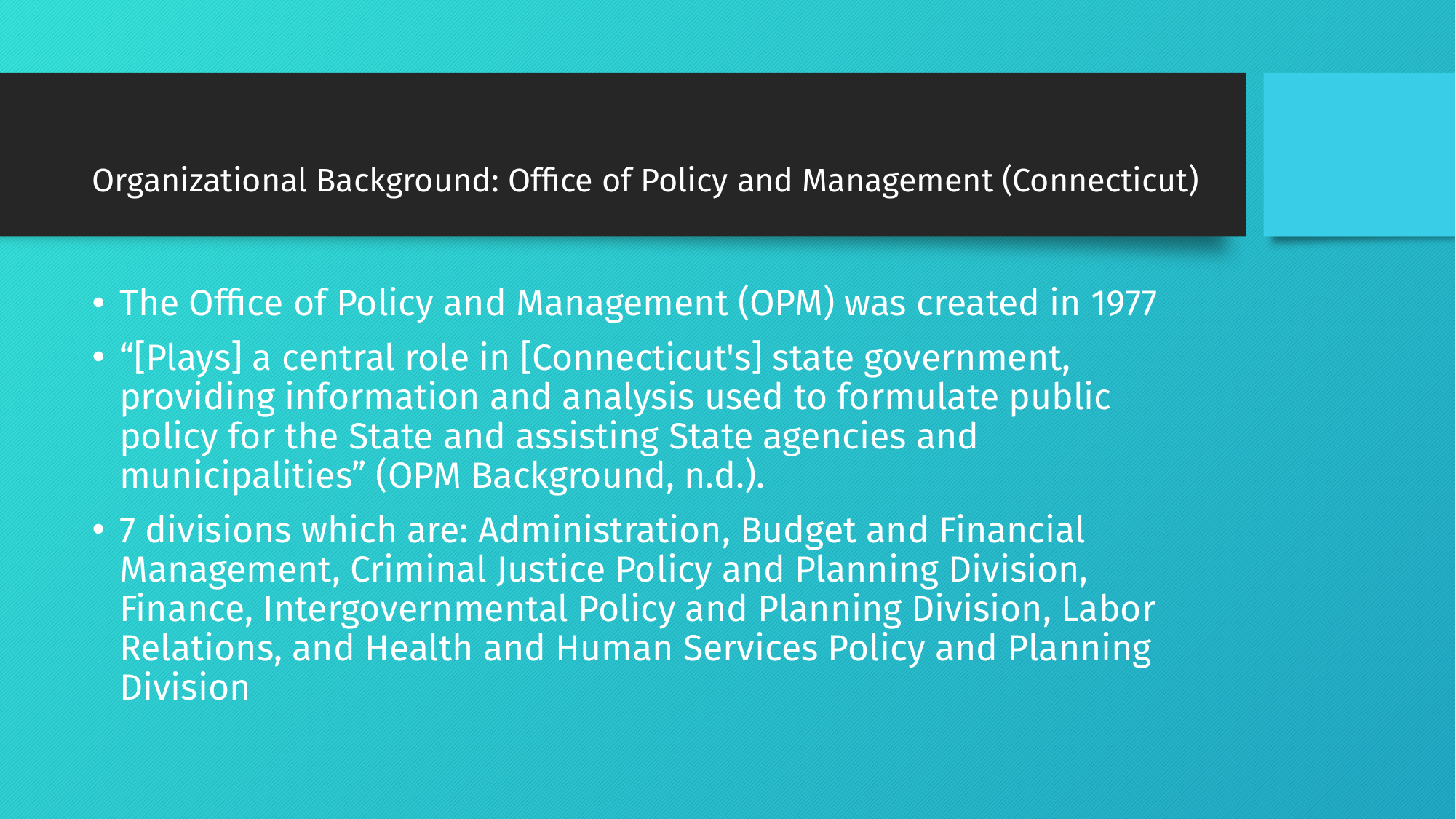

# Organizational Background: Office of Policy and Management (Connecticut)
The Office of Policy and Management (OPM) was created in 1977
“[Plays] a central role in [Connecticut's] state government, providing information and analysis used to formulate public policy for the State and assisting State agencies and municipalities” (OPM Background, n.d.).
7 divisions which are: Administration, Budget and Financial Management, Criminal Justice Policy and Planning Division, Finance, Intergovernmental Policy and Planning Division, Labor Relations, and Health and Human Services Policy and Planning Division